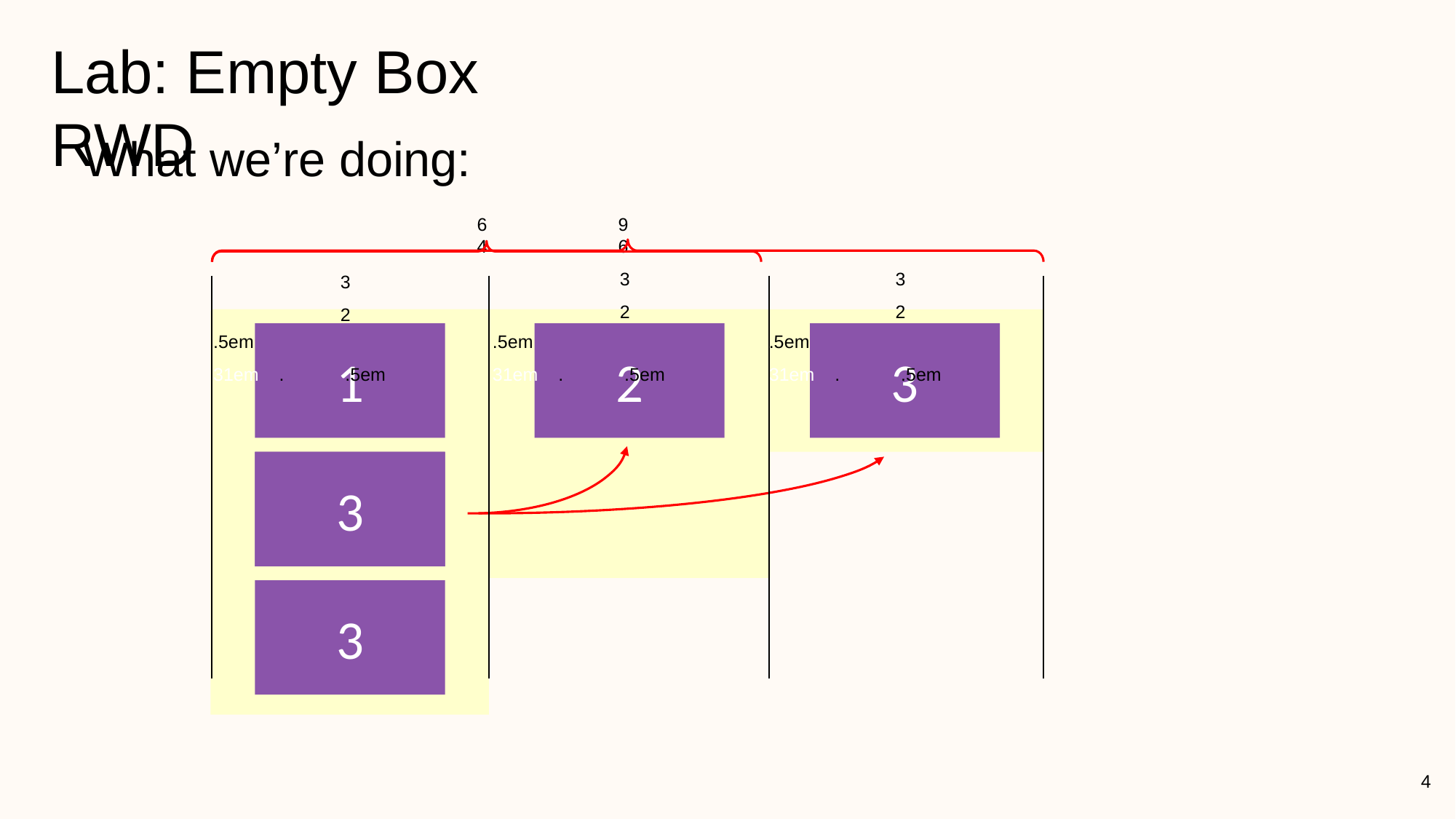

Lab: Empty Box RWD
What we’re doing:
64
96
32
32
32

.5em                  31em    .            .5em
.5em                  31em    .            .5em
.5em                  31em    .            .5em
2
3
1

3
2
3
4